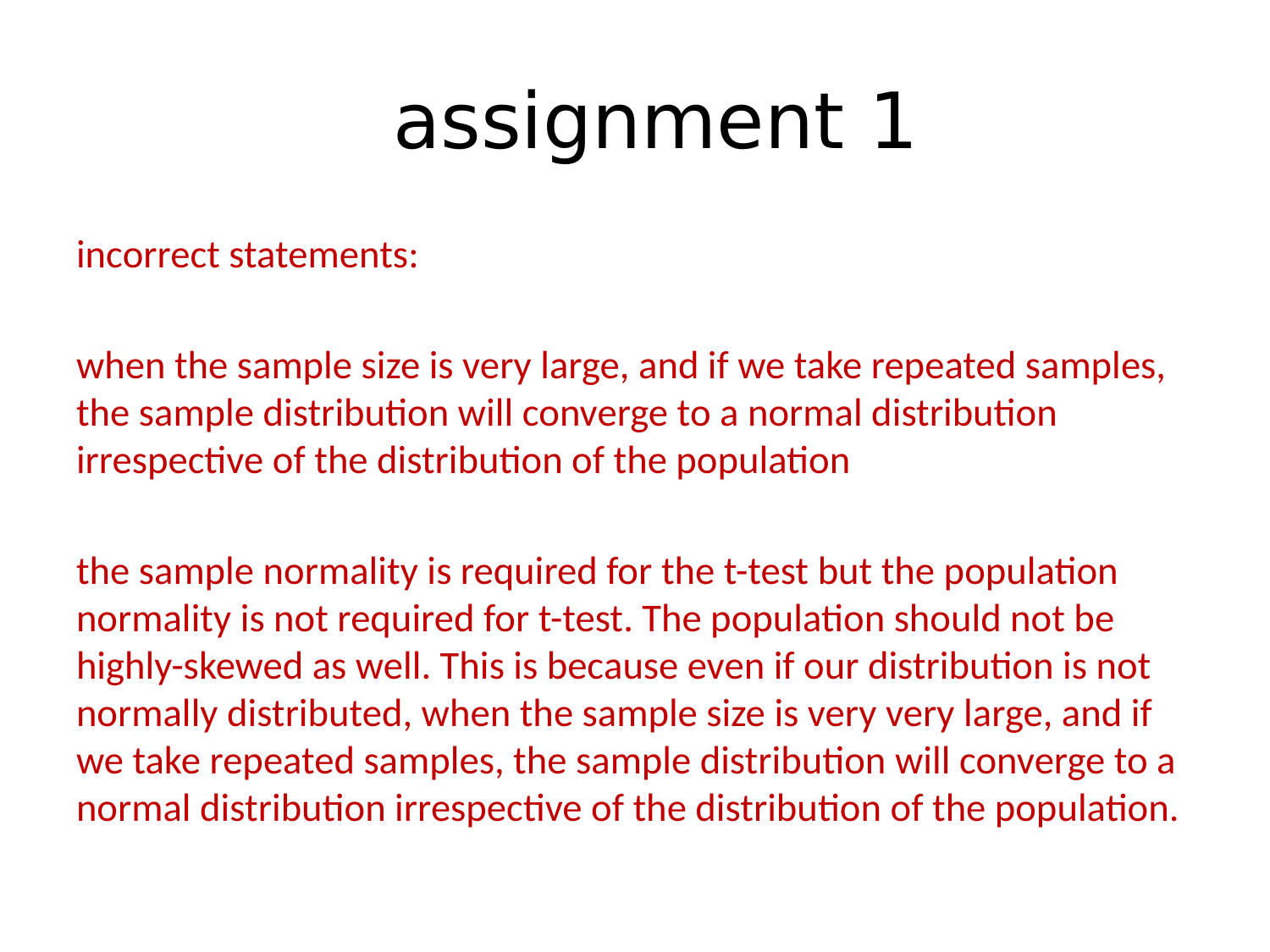

# assignment 1
incorrect statements:

when the sample size is very large, and if we take repeated samples, the sample distribution will converge to a normal distribution irrespective of the distribution of the population

the sample normality is required for the t-test but the population normality is not required for t-test. The population should not be highly-skewed as well. This is because even if our distribution is not normally distributed, when the sample size is very very large, and if we take repeated samples, the sample distribution will converge to a normal distribution irrespective of the distribution of the population.